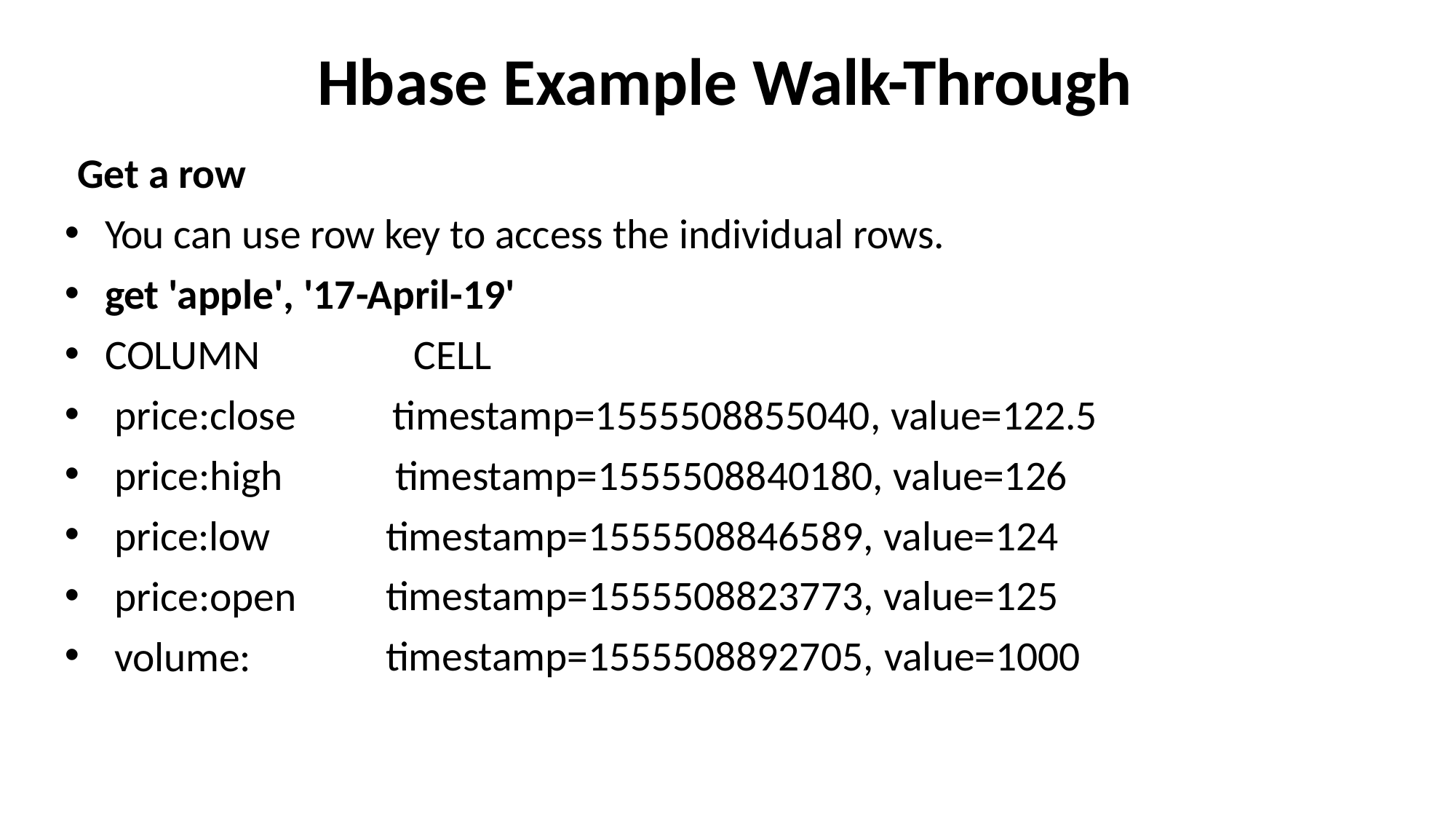

# Hbase Example Walk-Through
Get a row
You can use row key to access the individual rows.
get 'apple', '17-April-19'
COLUMN
price:close
price:high
price:low
price:open
volume:
CELL
timestamp=1555508855040, value=122.5  timestamp=1555508840180, value=126  timestamp=1555508846589, value=124  timestamp=1555508823773, value=125  timestamp=1555508892705, value=1000